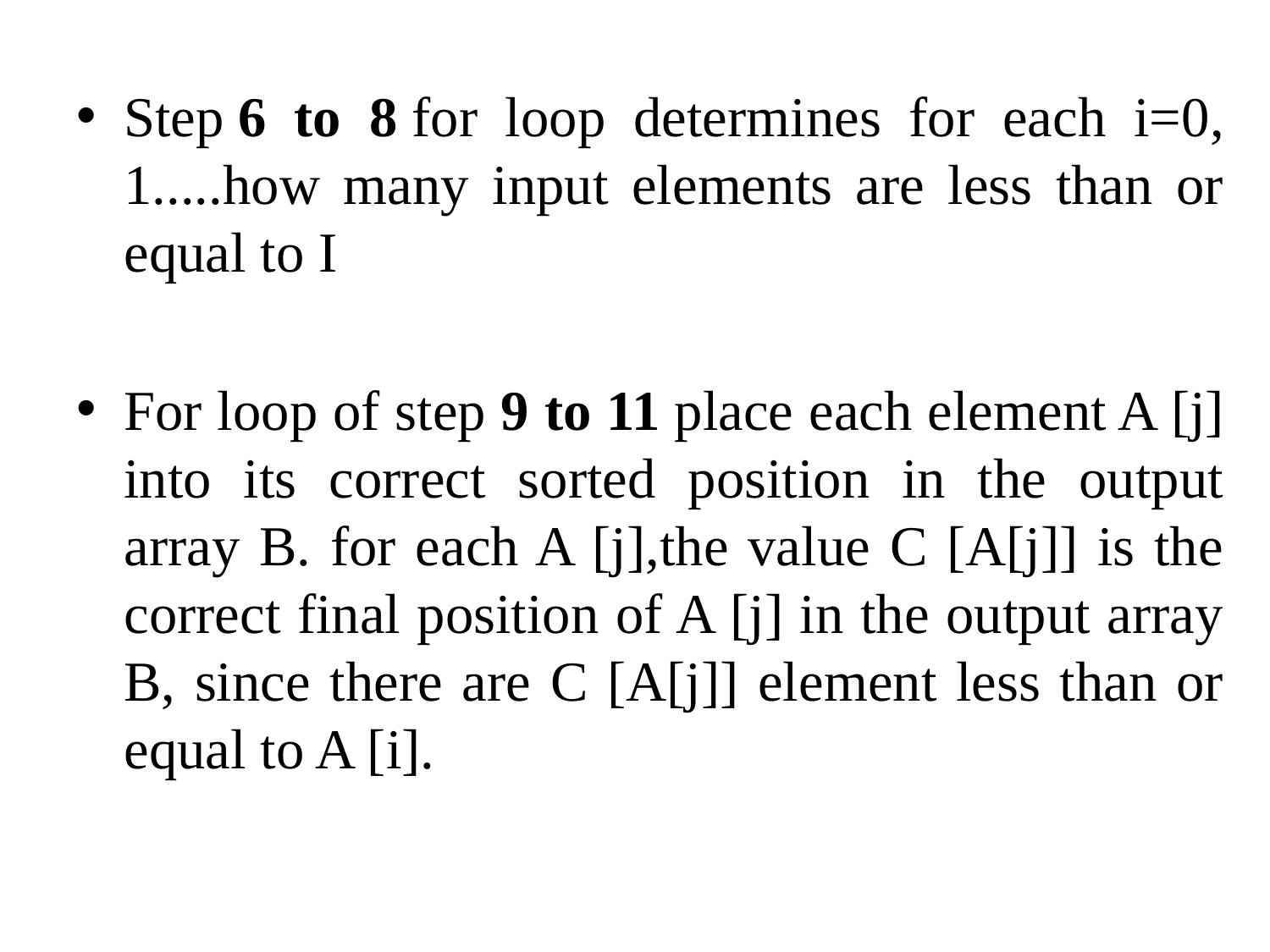

Step 6 to 8 for loop determines for each i=0, 1.....how many input elements are less than or equal to I

For loop of step 9 to 11 place each element A [j] into its correct sorted position in the output array B. for each A [j],the value C [A[j]] is the correct final position of A [j] in the output array B, since there are C [A[j]] element less than or equal to A [i].